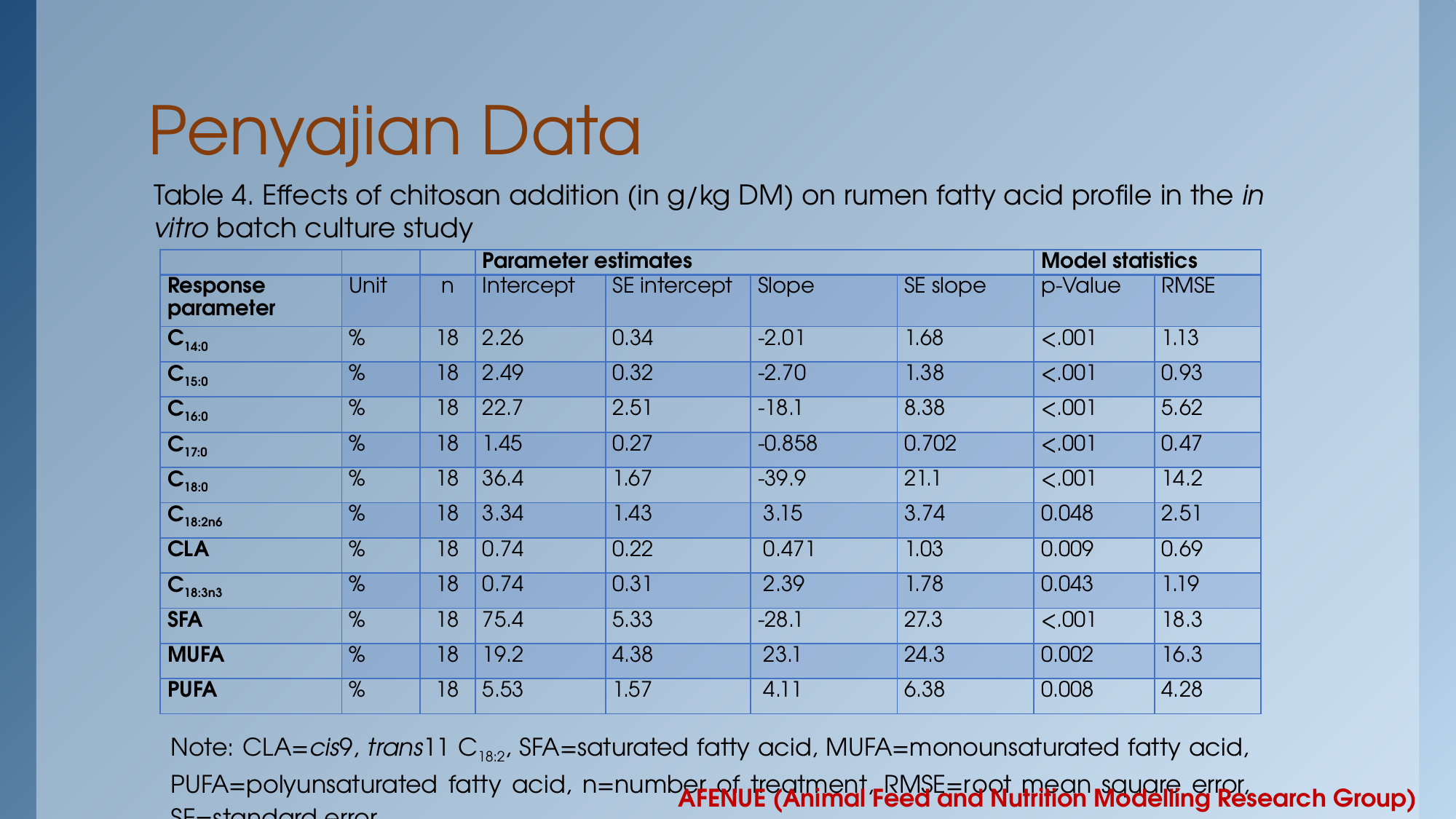

# Penyajian Data
Table 4. Effects of chitosan addition (in g/kg DM) on rumen fatty acid profile in the in vitro batch culture study
|  |  |  | Parameter estimates |  |  |  | Model statistics |  |
| --- | --- | --- | --- | --- | --- | --- | --- | --- |
| Response parameter | Unit | n | Intercept | SE intercept | Slope | SE slope | p-Value | RMSE |
| C14:0 | % | 18 | 2.26 | 0.34 | -2.01 | 1.68 | <.001 | 1.13 |
| C15:0 | % | 18 | 2.49 | 0.32 | -2.70 | 1.38 | <.001 | 0.93 |
| C16:0 | % | 18 | 22.7 | 2.51 | -18.1 | 8.38 | <.001 | 5.62 |
| C17:0 | % | 18 | 1.45 | 0.27 | -0.858 | 0.702 | <.001 | 0.47 |
| C18:0 | % | 18 | 36.4 | 1.67 | -39.9 | 21.1 | <.001 | 14.2 |
| C18:2n6 | % | 18 | 3.34 | 1.43 | 3.15 | 3.74 | 0.048 | 2.51 |
| CLA | % | 18 | 0.74 | 0.22 | 0.471 | 1.03 | 0.009 | 0.69 |
| C18:3n3 | % | 18 | 0.74 | 0.31 | 2.39 | 1.78 | 0.043 | 1.19 |
| SFA | % | 18 | 75.4 | 5.33 | -28.1 | 27.3 | <.001 | 18.3 |
| MUFA | % | 18 | 19.2 | 4.38 | 23.1 | 24.3 | 0.002 | 16.3 |
| PUFA | % | 18 | 5.53 | 1.57 | 4.11 | 6.38 | 0.008 | 4.28 |
Note: CLA=cis9, trans11 C18:2, SFA=saturated fatty acid, MUFA=monounsaturated fatty acid, PUFA=polyunsaturated fatty acid, n=number of treatment, RMSE=root mean square error, SE=standard error.
AFENUE (Animal Feed and Nutrition Modelling Research Group)